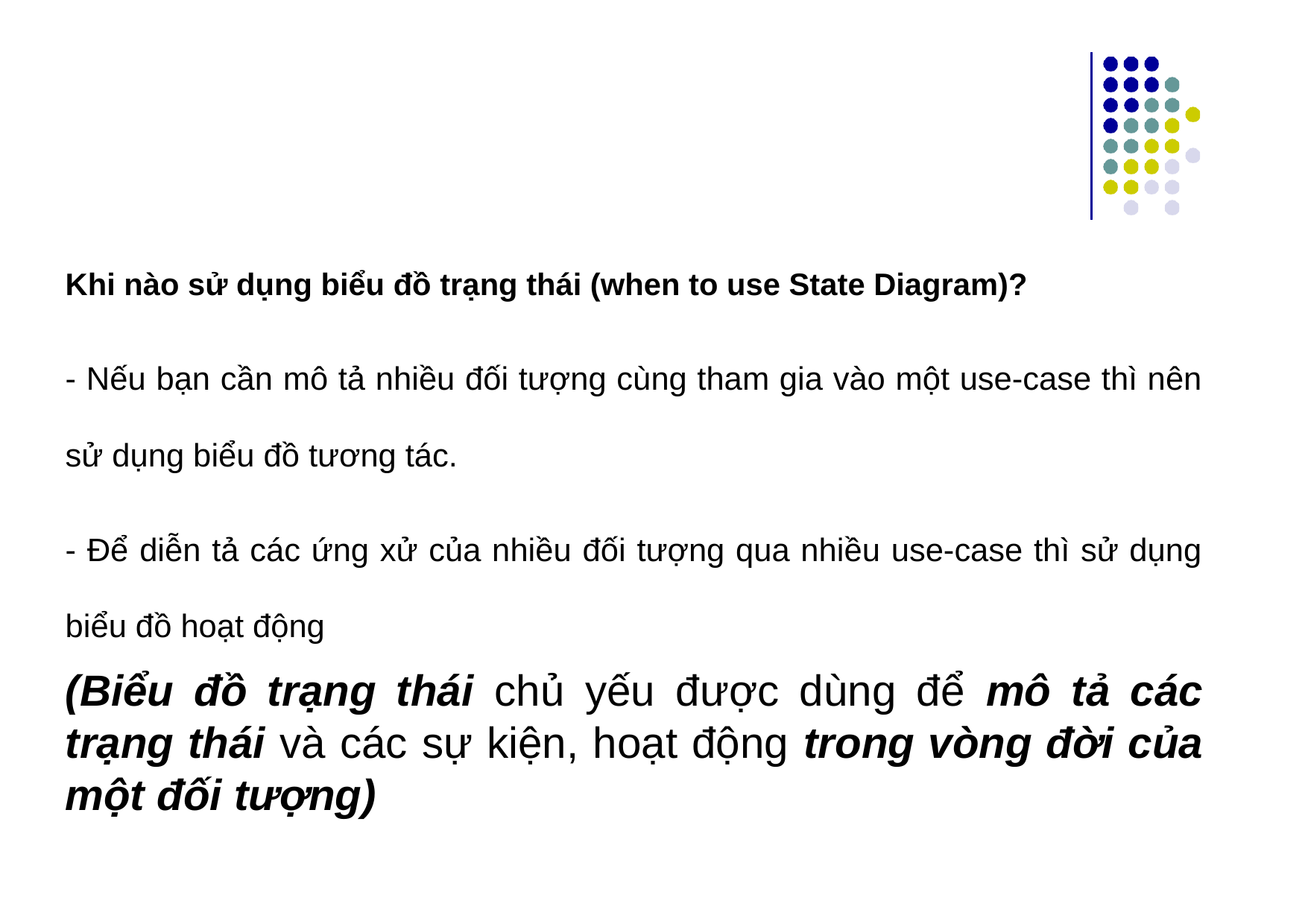

Khi nào sử dụng biểu đồ trạng thái (when to use State Diagram)?
- Nếu bạn cần mô tả nhiều đối tượng cùng tham gia vào một use-case thì nên sử dụng biểu đồ tương tác.
- Để diễn tả các ứng xử của nhiều đối tượng qua nhiều use-case thì sử dụng biểu đồ hoạt động
(Biểu đồ trạng thái chủ yếu được dùng để mô tả các trạng thái và các sự kiện, hoạt động trong vòng đời của một đối tượng)